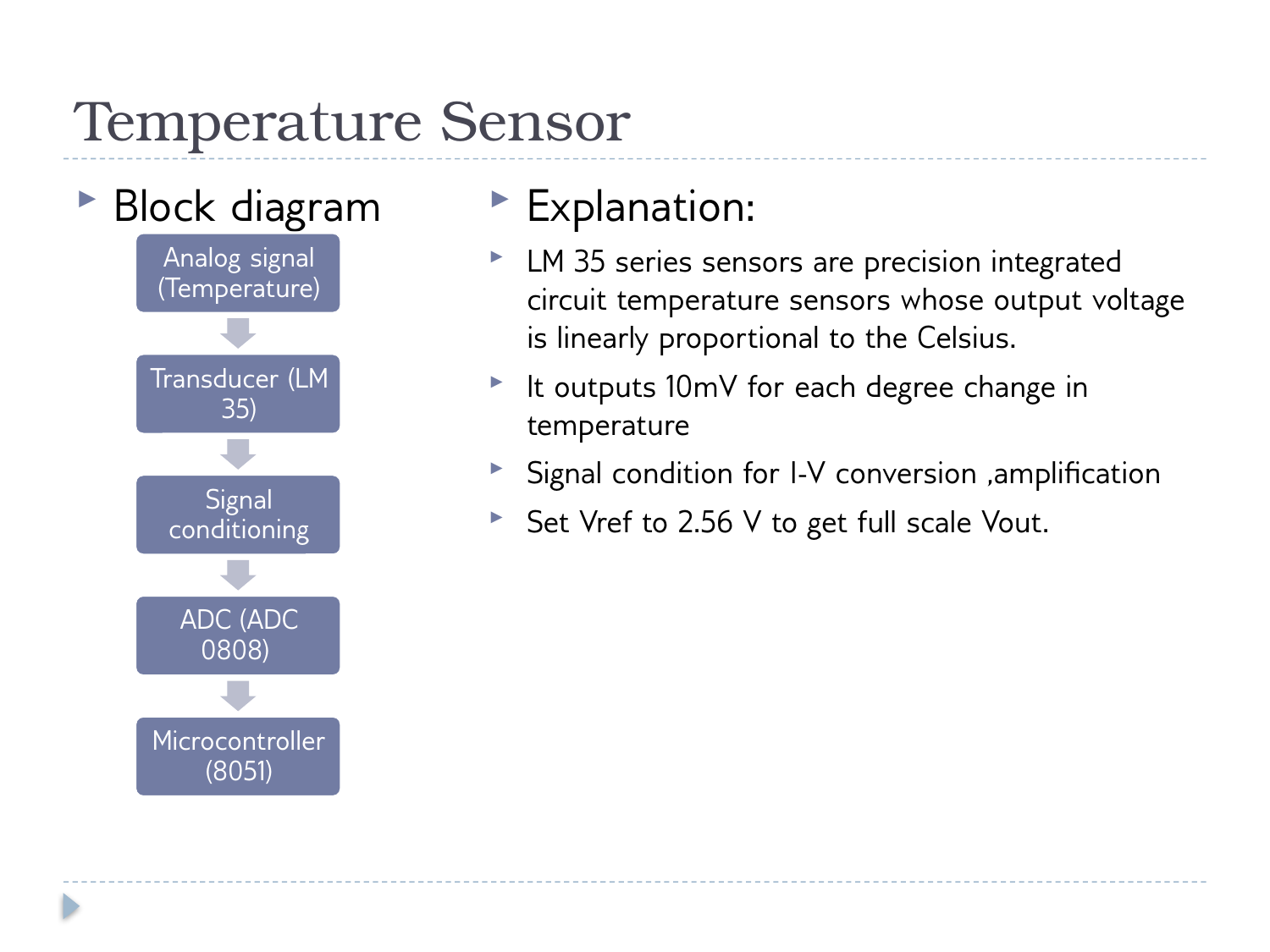

# Temperature Sensor
Explanation:
LM 35 series sensors are precision integrated circuit temperature sensors whose output voltage is linearly proportional to the Celsius.
It outputs 10mV for each degree change in temperature
Signal condition for I-V conversion ,amplification
Set Vref to 2.56 V to get full scale Vout.

Block diagram

Analog signal (Temperature)

Transducer (LM 35)

Signal conditioning

ADC (ADC 0808)

Microcontroller (8051)